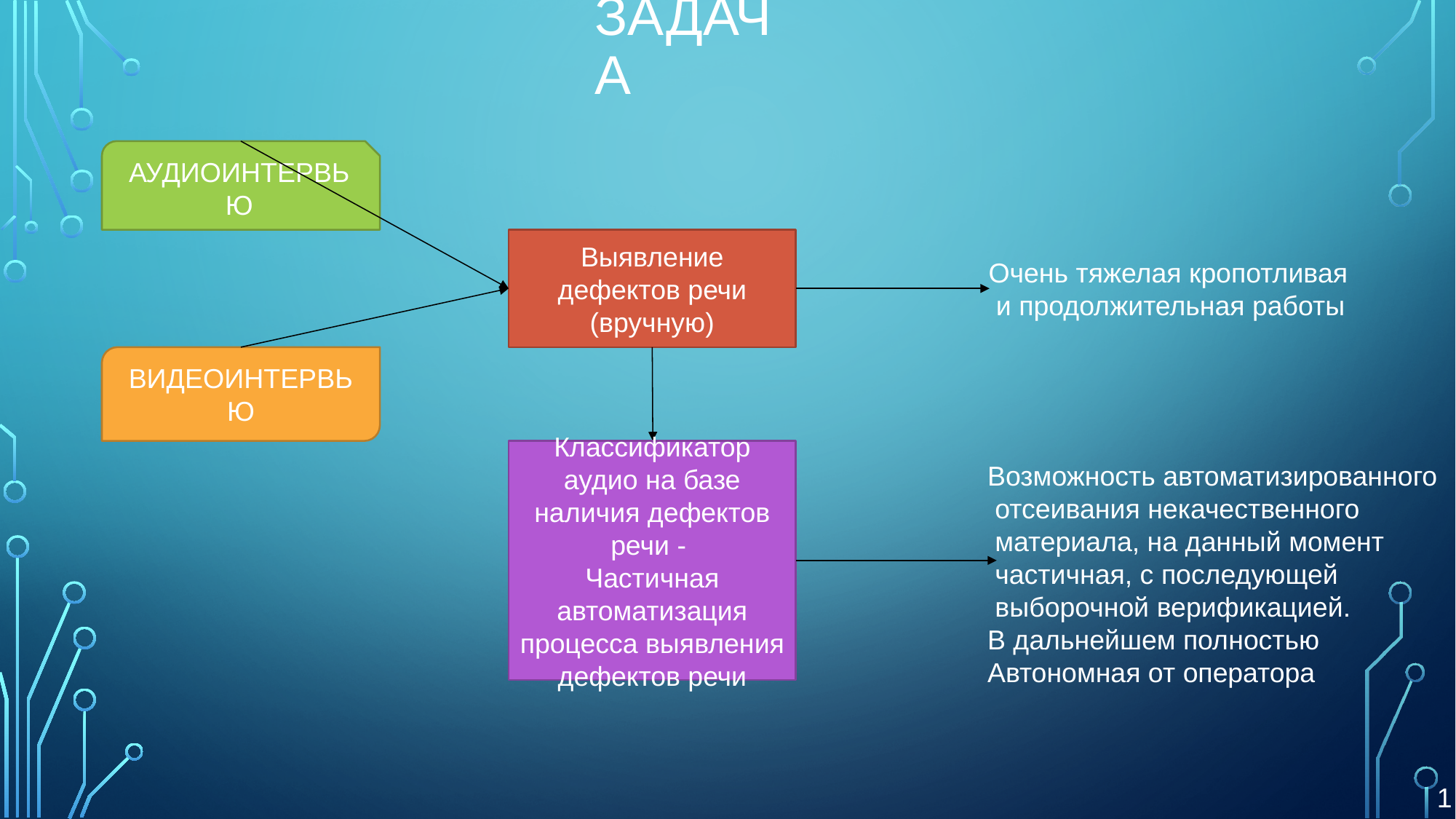

# Задача
АУДИОИНТЕРВЬЮ
Выявление дефектов речи (вручную)
Очень тяжелая кропотливая
 и продолжительная работы
ВИДЕОИНТЕРВЬЮ
Классификатор аудио на базе наличия дефектов речи -
Частичная автоматизация процесса выявления дефектов речи
Возможность автоматизированного
 отсеивания некачественного
 материала, на данный момент
 частичная, с последующей
 выборочной верификацией.
В дальнейшем полностью
Автономная от оператора
1